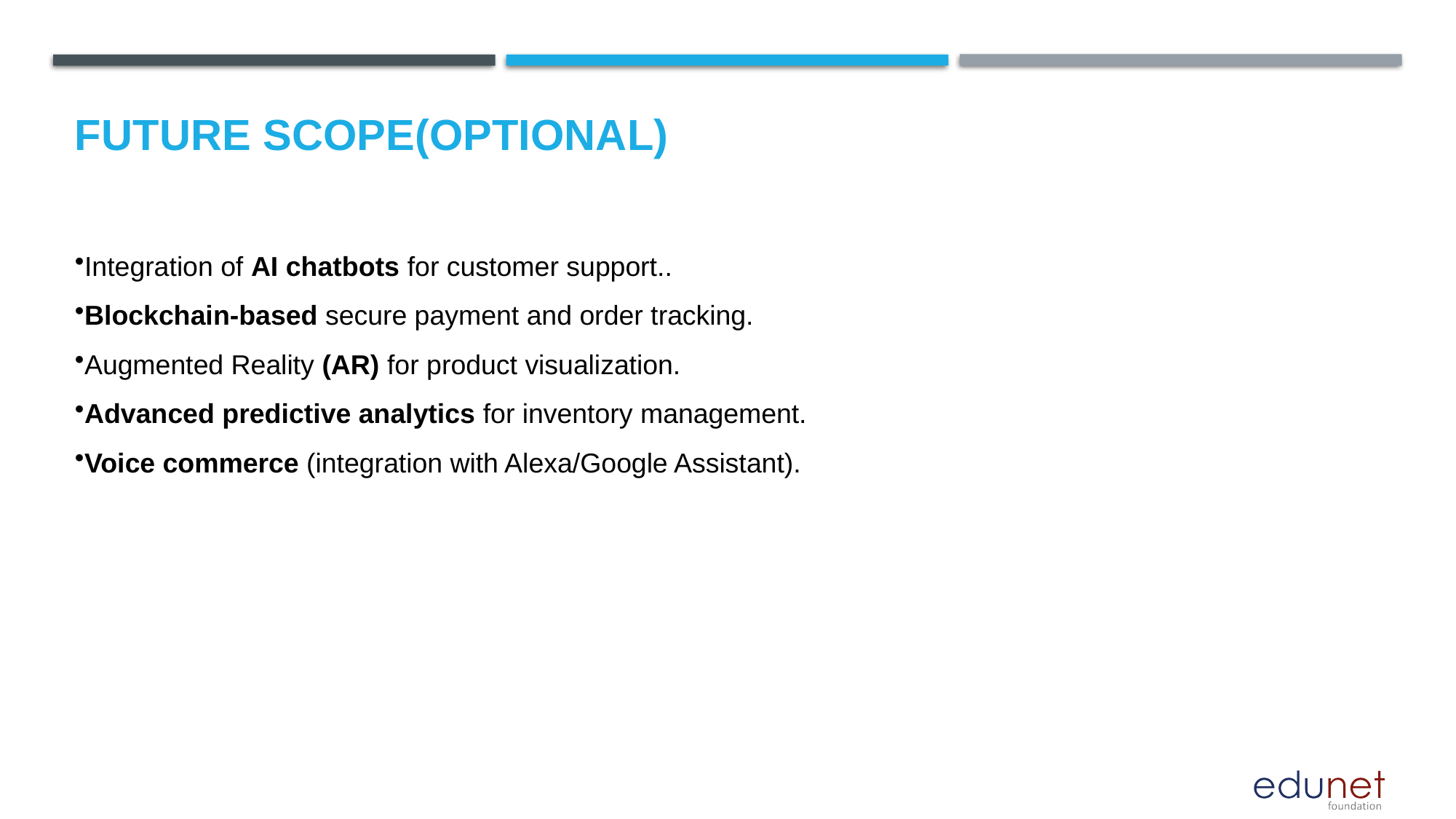

Future scope(Optional)
Integration of AI chatbots for customer support..
Blockchain-based secure payment and order tracking.
Augmented Reality (AR) for product visualization.
Advanced predictive analytics for inventory management.
Voice commerce (integration with Alexa/Google Assistant).